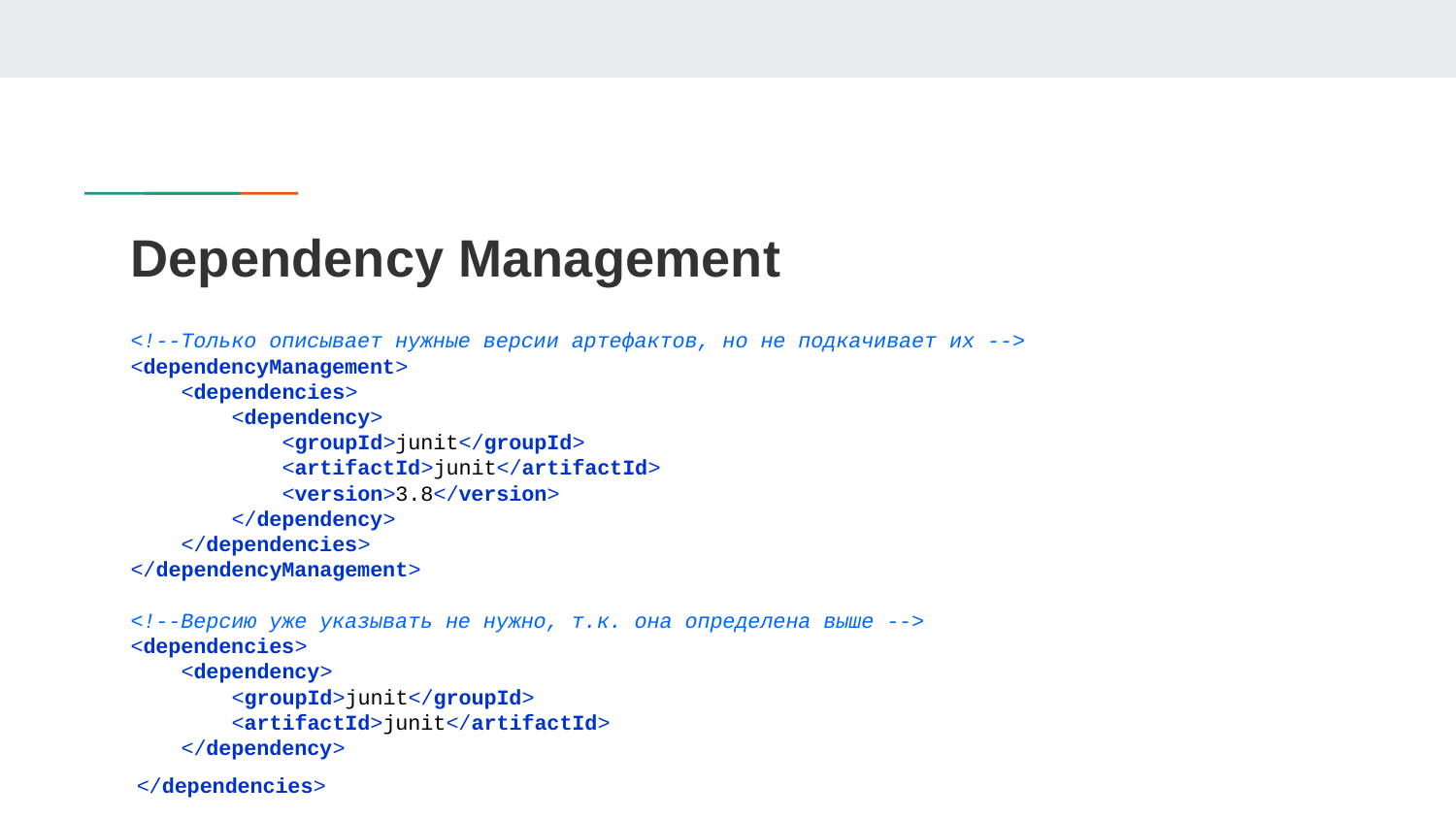

# Dependency Management
<!--Только описывает нужные версии артефактов, но не подкачивает их -->
<dependencyManagement>
    <dependencies>
        <dependency>
            <groupId>junit</groupId>
            <artifactId>junit</artifactId>
            <version>3.8</version>
        </dependency>
    </dependencies>
</dependencyManagement>

<!--Версию уже указывать не нужно, т.к. она определена выше -->
<dependencies>
    <dependency>
        <groupId>junit</groupId>
        <artifactId>junit</artifactId>
    </dependency>
</dependencies>